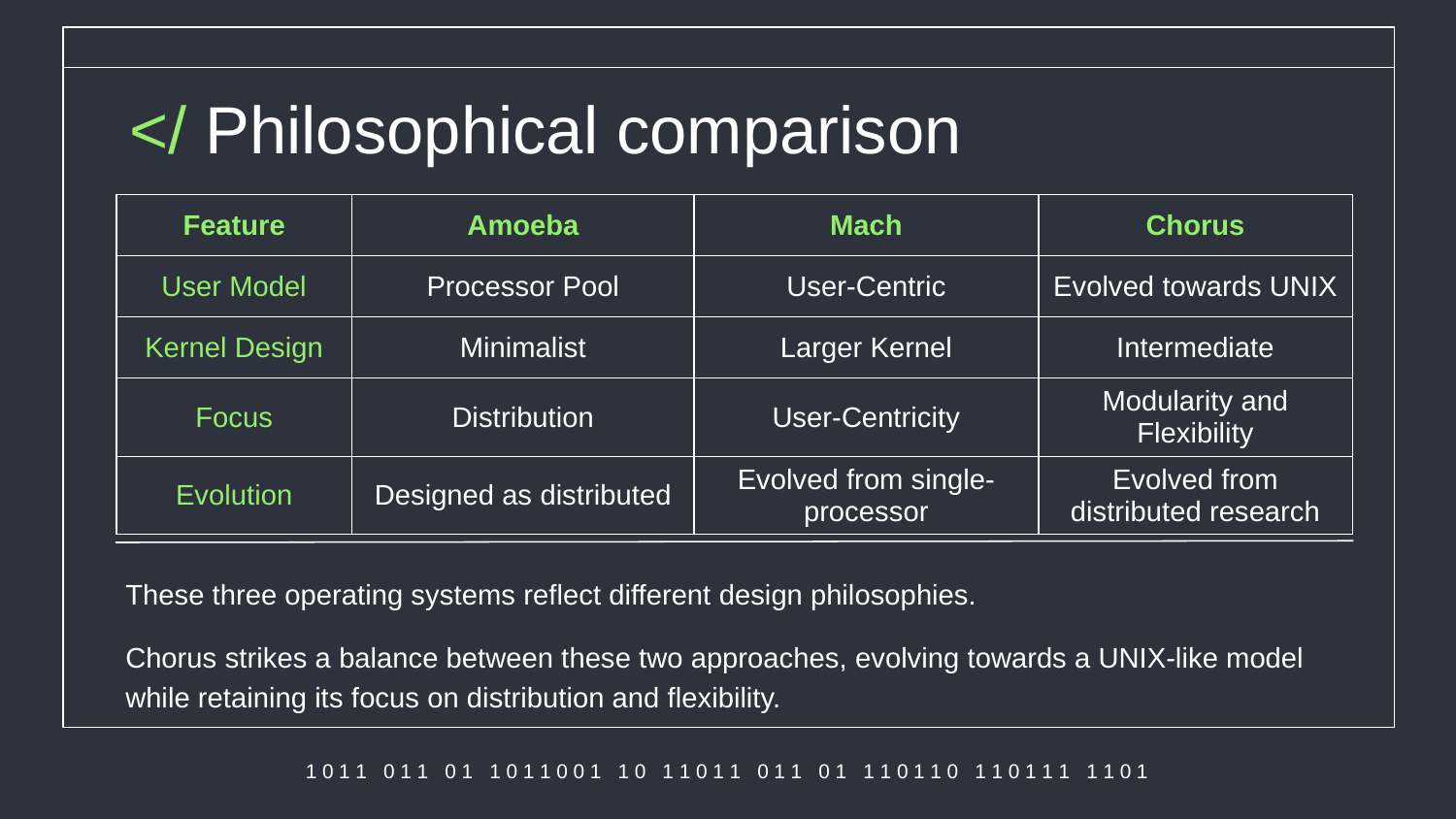

# </ Philosophical comparison
| Feature | Amoeba | Mach | Chorus |
| --- | --- | --- | --- |
| User Model | Processor Pool | User-Centric | Evolved towards UNIX |
| Kernel Design | Minimalist | Larger Kernel | Intermediate |
| Focus | Distribution | User-Centricity | Modularity and Flexibility |
| Evolution | Designed as distributed | Evolved from single-processor | Evolved from distributed research |
These three operating systems reflect different design philosophies.
Chorus strikes a balance between these two approaches, evolving towards a UNIX-like model while retaining its focus on distribution and flexibility.